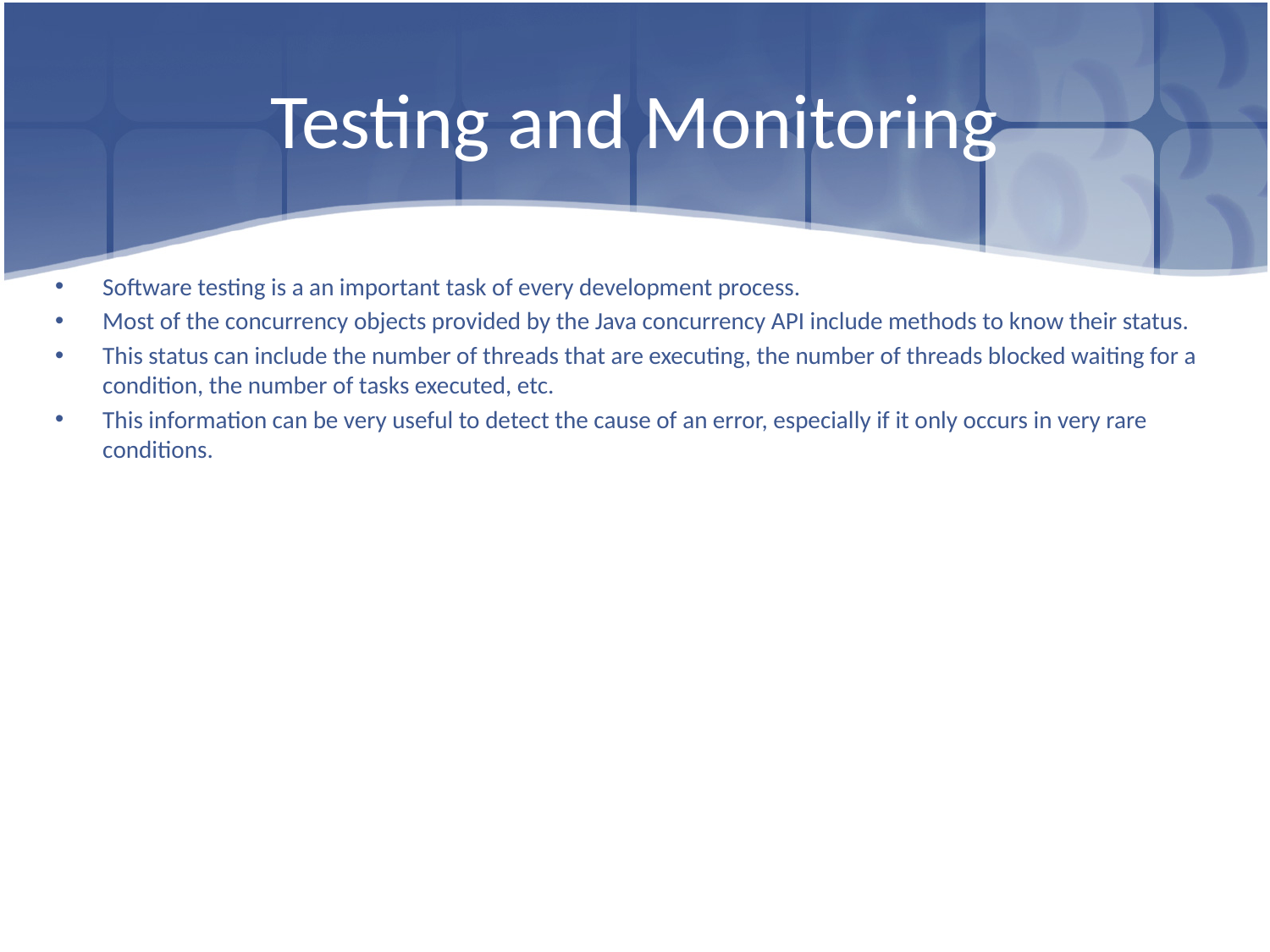

# Testing and Monitoring
Software testing is a an important task of every development process.
Most of the concurrency objects provided by the Java concurrency API include methods to know their status.
This status can include the number of threads that are executing, the number of threads blocked waiting for a condition, the number of tasks executed, etc.
This information can be very useful to detect the cause of an error, especially if it only occurs in very rare conditions.